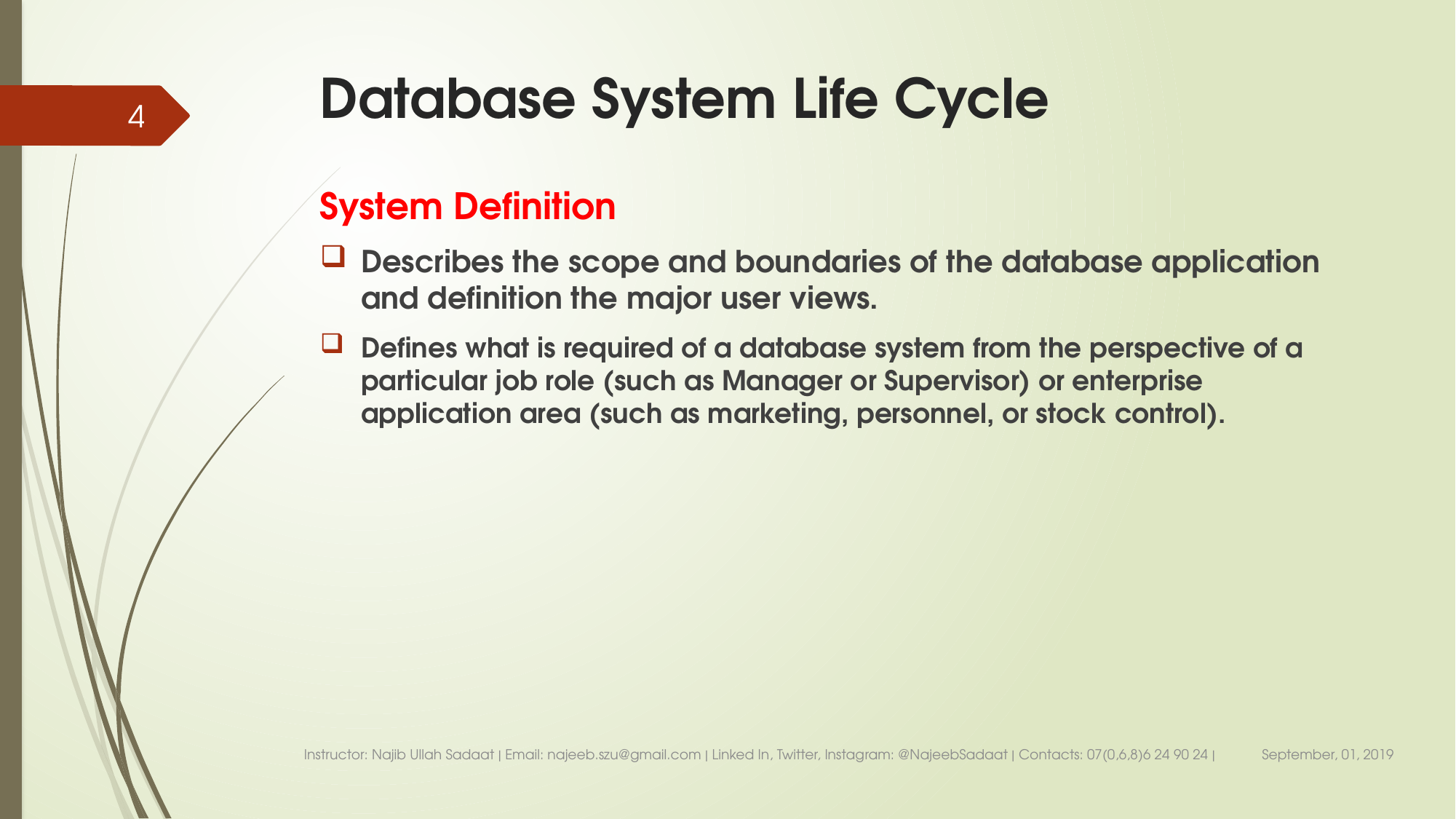

# Database System Life Cycle
4
System Definition
Describes the scope and boundaries of the database application and deﬁnition the major user views.
Deﬁnes what is required of a database system from the perspective of a particular job role (such as Manager or Supervisor) or enterprise application area (such as marketing, personnel, or stock control).
September, 01, 2019
Instructor: Najib Ullah Sadaat | Email: najeeb.szu@gmail.com | Linked In, Twitter, Instagram: @NajeebSadaat | Contacts: 07(0,6,8)6 24 90 24 |